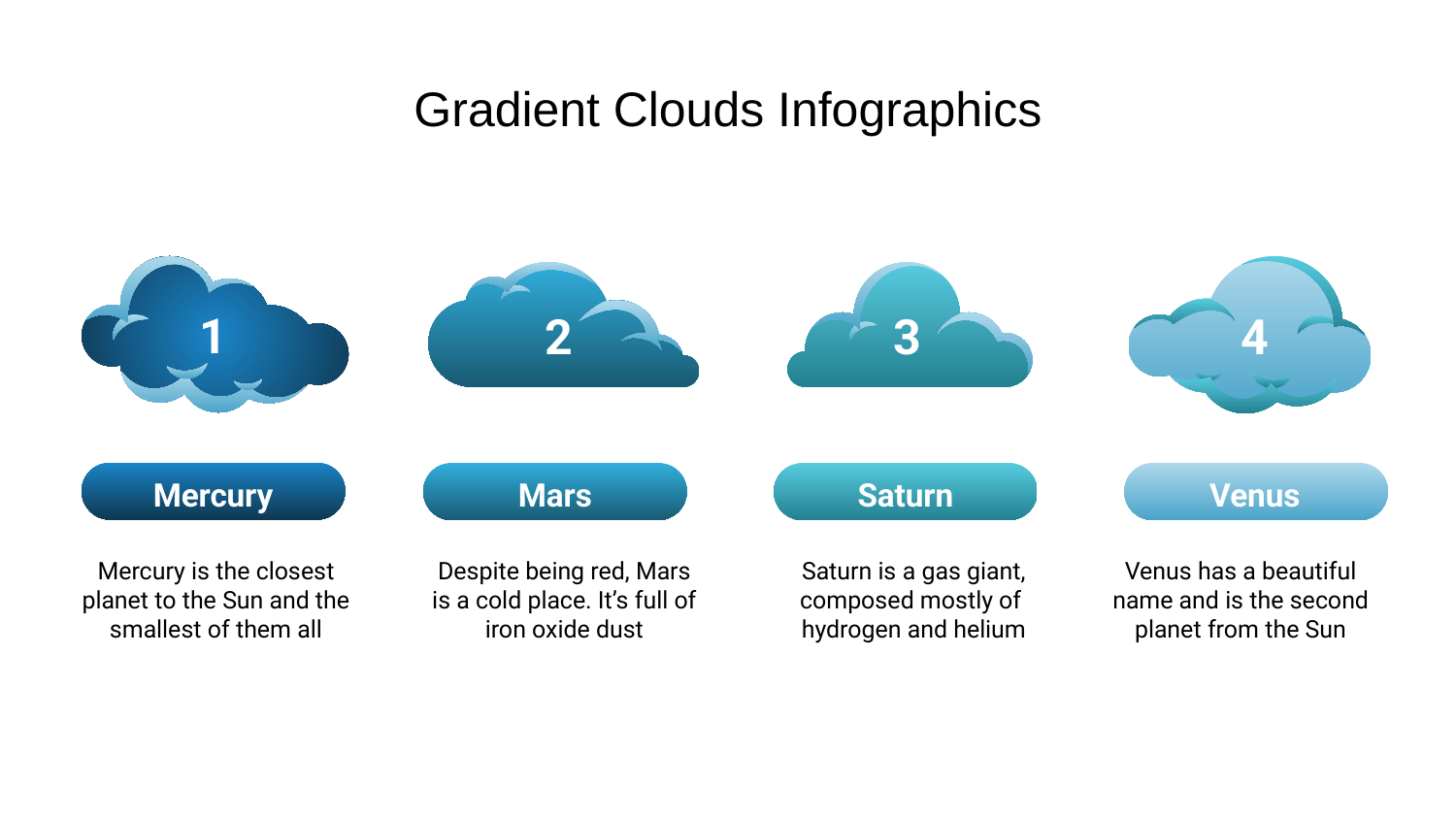

# Gradient Clouds Infographics

1

4

3

2

Mercury

Mars

Saturn

Venus
Mercury is the closest planet to the Sun and the smallest of them all
Despite being red, Mars is a cold place. It’s full of iron oxide dust
Saturn is a gas giant, composed mostly of
hydrogen and helium
Venus has a beautiful name and is the second planet from the Sun